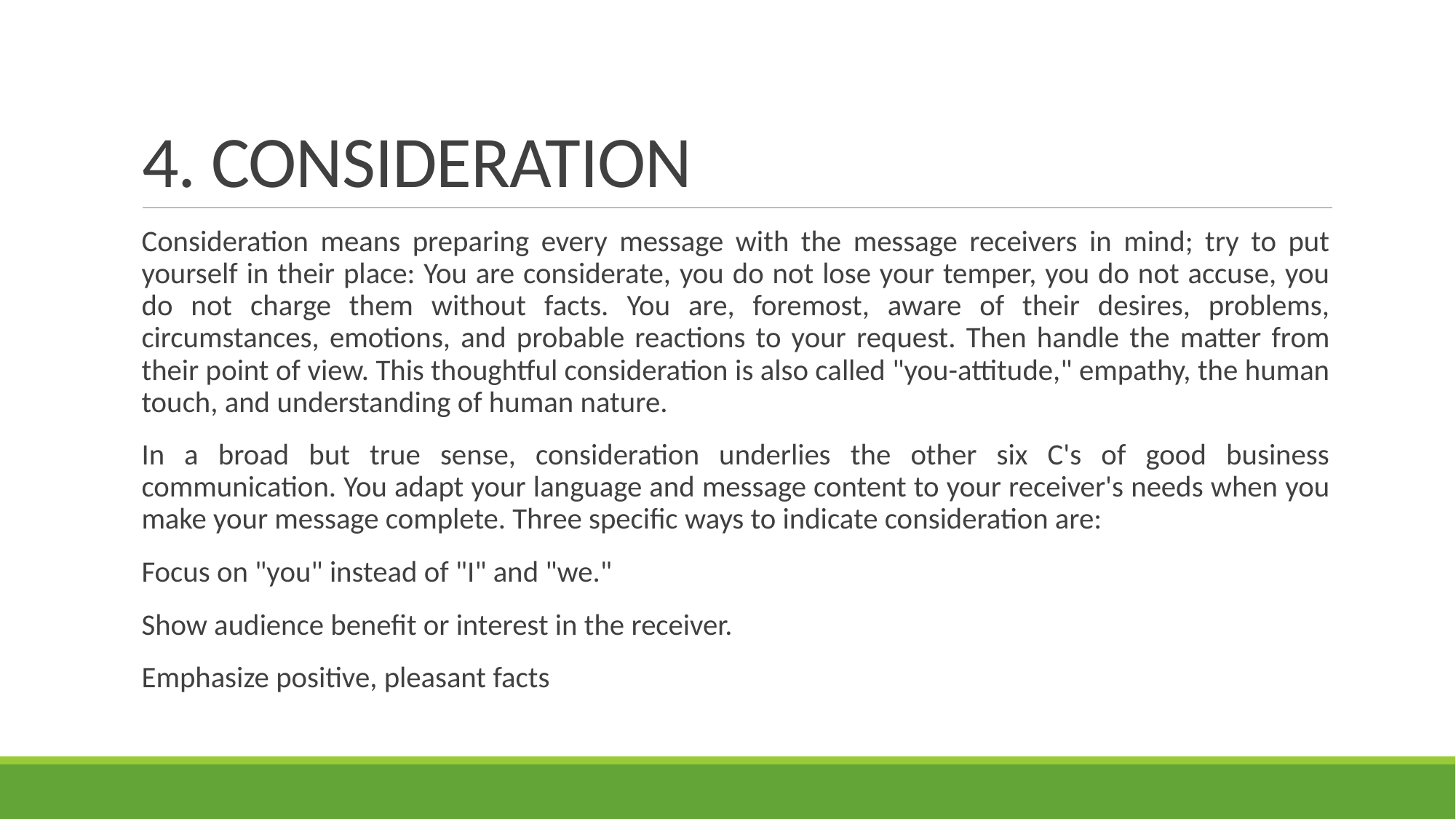

# 4. CONSIDERATION
Consideration means preparing every message with the message receivers in mind; try to put yourself in their place: You are considerate, you do not lose your temper, you do not accuse, you do not charge them without facts. You are, foremost, aware of their desires, problems, circumstances, emotions, and probable reactions to your request. Then handle the matter from their point of view. This thoughtful consideration is also called "you-attitude," empathy, the human touch, and understanding of human nature.
In a broad but true sense, consideration underlies the other six C's of good business communication. You adapt your language and message content to your receiver's needs when you make your message complete. Three specific ways to indicate consideration are:
Focus on "you" instead of "I" and "we."
Show audience benefit or interest in the receiver.
Emphasize positive, pleasant facts